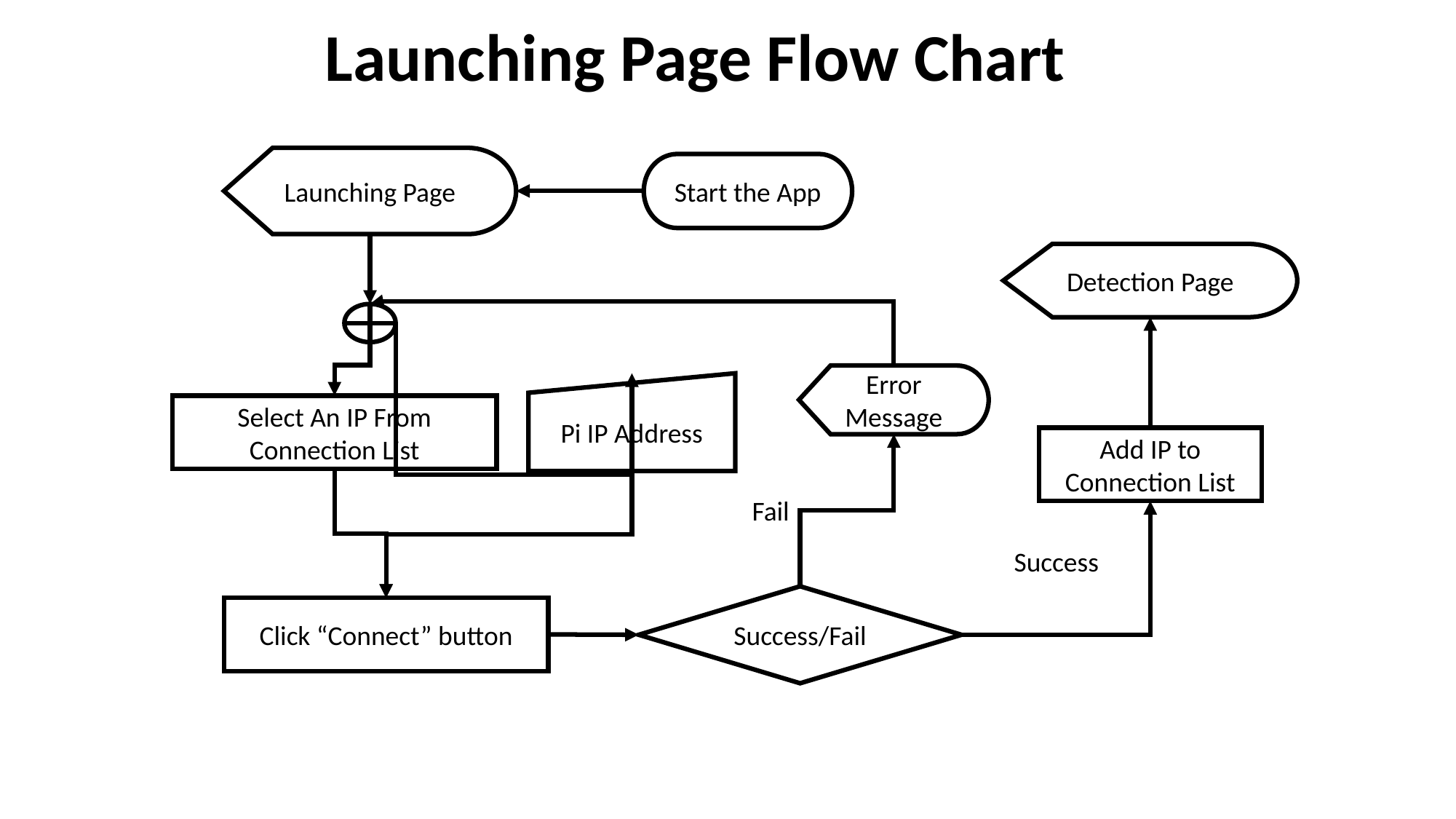

Launching Page Flow Chart
Launching Page
Start the App
Detection Page

Error Message
Pi IP Address
Select An IP From Connection List
Add IP to Connection List
Fail
Success
Success/Fail
Click “Connect” button